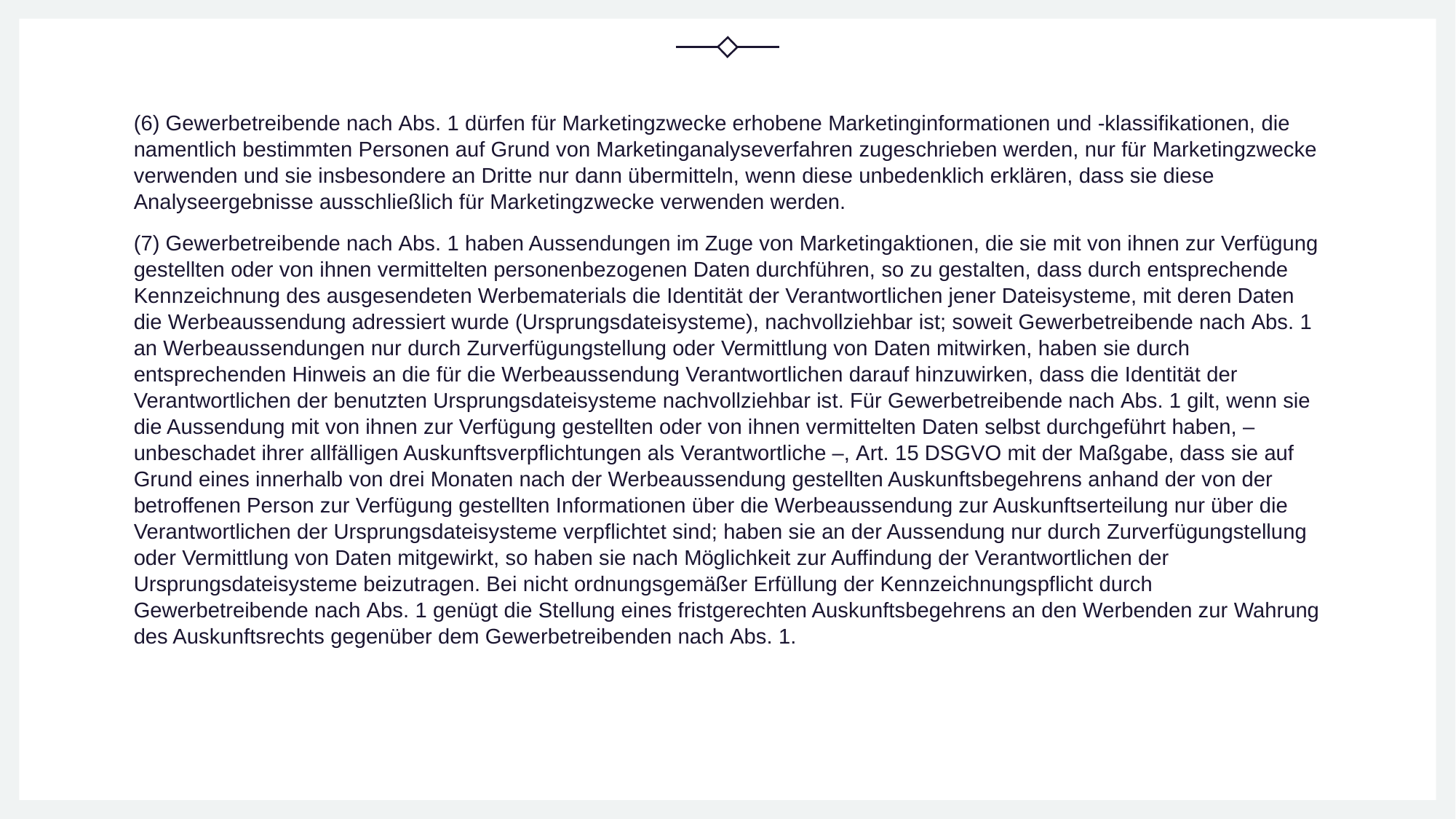

(6) Gewerbetreibende nach Abs. 1 dürfen für Marketingzwecke erhobene Marketinginformationen und -klassifikationen, die namentlich bestimmten Personen auf Grund von Marketinganalyseverfahren zugeschrieben werden, nur für Marketingzwecke verwenden und sie insbesondere an Dritte nur dann übermitteln, wenn diese unbedenklich erklären, dass sie diese Analyseergebnisse ausschließlich für Marketingzwecke verwenden werden.
(7) Gewerbetreibende nach Abs. 1 haben Aussendungen im Zuge von Marketingaktionen, die sie mit von ihnen zur Verfügung gestellten oder von ihnen vermittelten personenbezogenen Daten durchführen, so zu gestalten, dass durch entsprechende Kennzeichnung des ausgesendeten Werbematerials die Identität der Verantwortlichen jener Dateisysteme, mit deren Daten die Werbeaussendung adressiert wurde (Ursprungsdateisysteme), nachvollziehbar ist; soweit Gewerbetreibende nach Abs. 1 an Werbeaussendungen nur durch Zurverfügungstellung oder Vermittlung von Daten mitwirken, haben sie durch entsprechenden Hinweis an die für die Werbeaussendung Verantwortlichen darauf hinzuwirken, dass die Identität der Verantwortlichen der benutzten Ursprungsdateisysteme nachvollziehbar ist. Für Gewerbetreibende nach Abs. 1 gilt, wenn sie die Aussendung mit von ihnen zur Verfügung gestellten oder von ihnen vermittelten Daten selbst durchgeführt haben, – unbeschadet ihrer allfälligen Auskunftsverpflichtungen als Verantwortliche –, Art. 15 DSGVO mit der Maßgabe, dass sie auf Grund eines innerhalb von drei Monaten nach der Werbeaussendung gestellten Auskunftsbegehrens anhand der von der betroffenen Person zur Verfügung gestellten Informationen über die Werbeaussendung zur Auskunftserteilung nur über die Verantwortlichen der Ursprungsdateisysteme verpflichtet sind; haben sie an der Aussendung nur durch Zurverfügungstellung oder Vermittlung von Daten mitgewirkt, so haben sie nach Möglichkeit zur Auffindung der Verantwortlichen der Ursprungsdateisysteme beizutragen. Bei nicht ordnungsgemäßer Erfüllung der Kennzeichnungspflicht durch Gewerbetreibende nach Abs. 1 genügt die Stellung eines fristgerechten Auskunftsbegehrens an den Werbenden zur Wahrung des Auskunftsrechts gegenüber dem Gewerbetreibenden nach Abs. 1.